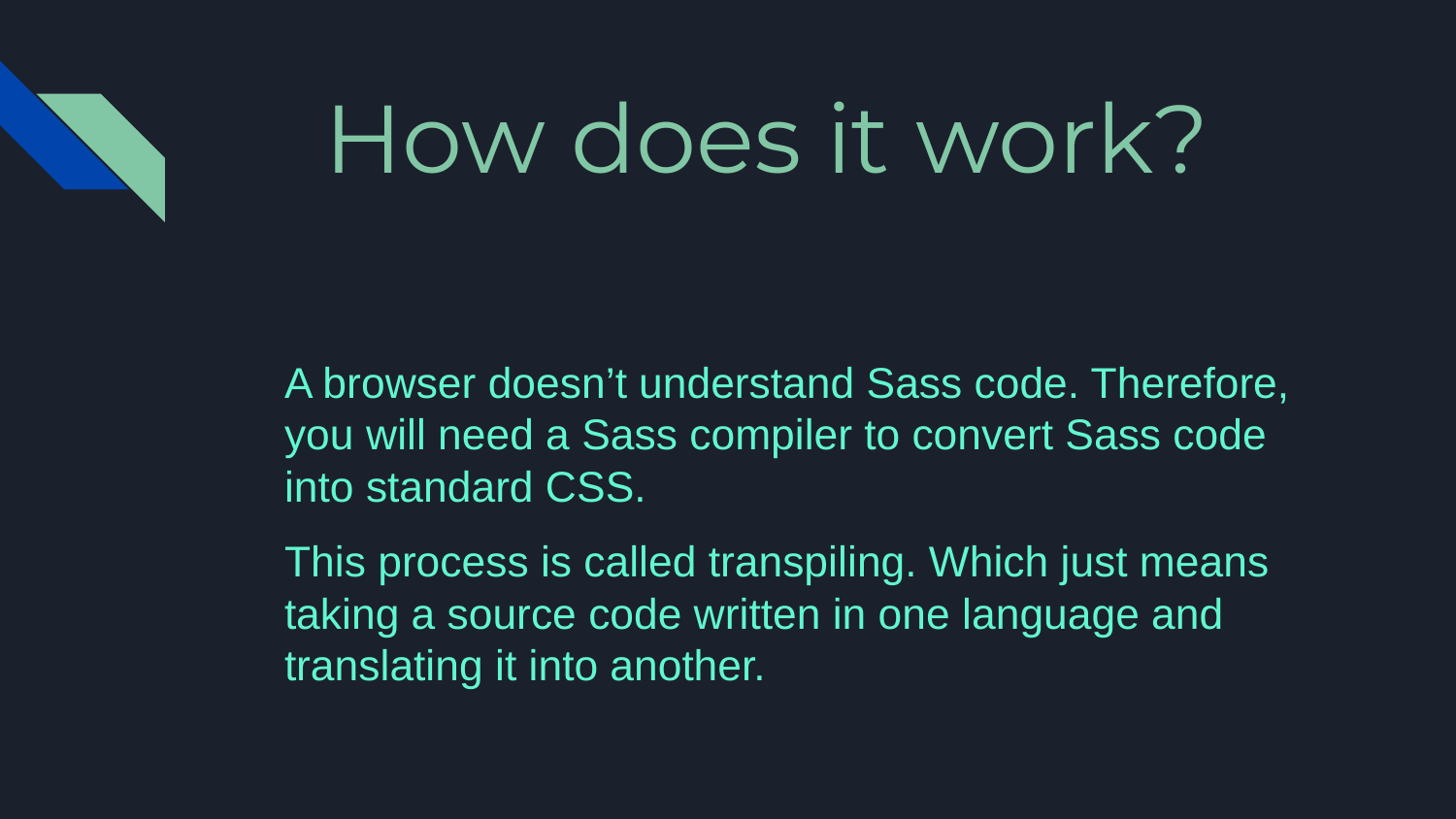

# How does it work?
A browser doesn’t understand Sass code. Therefore, you will need a Sass compiler to convert Sass code into standard CSS.
This process is called transpiling. Which just means taking a source code written in one language and translating it into another.